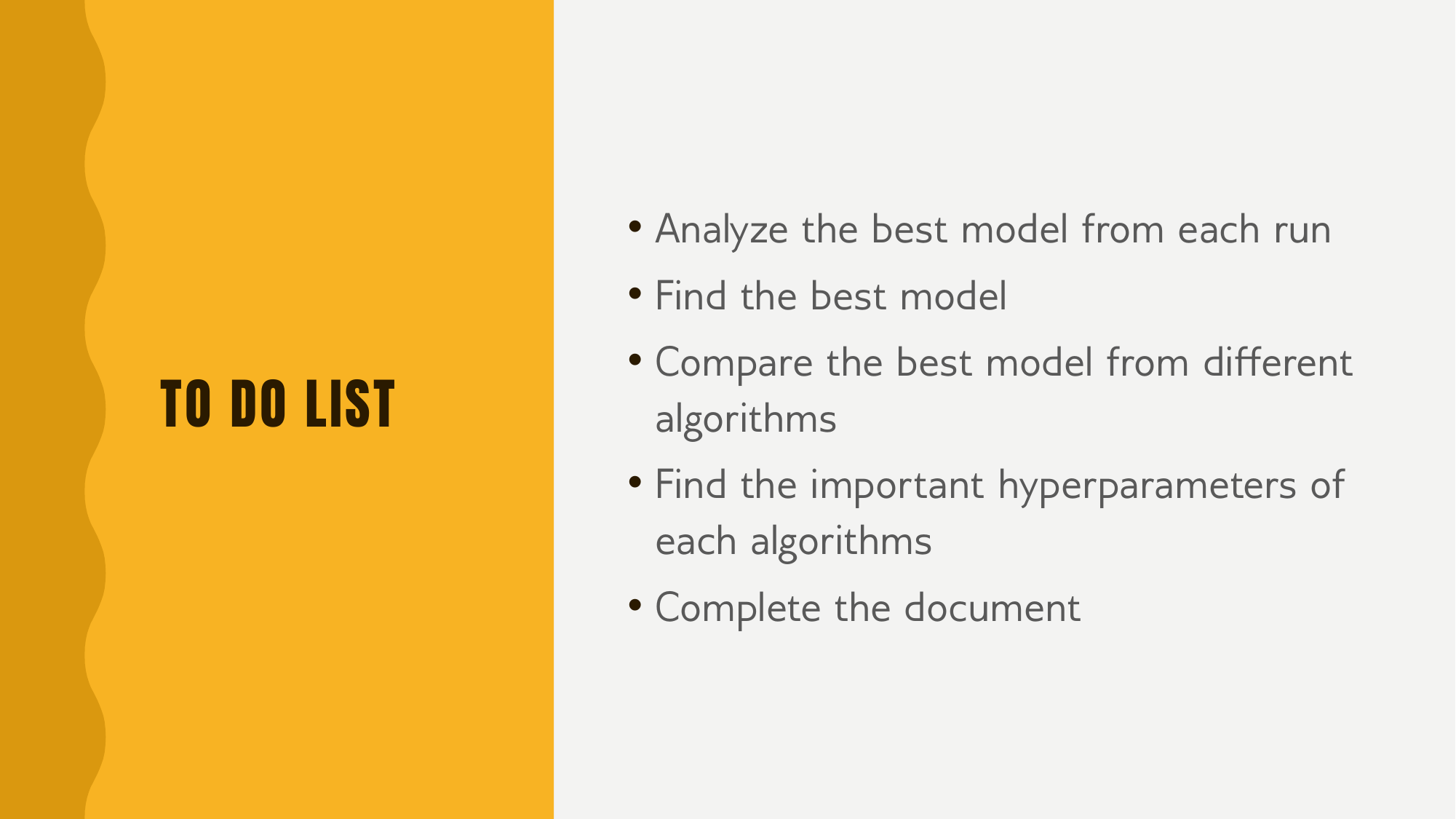

# To Do List

Analyze the best model from each run
Find the best model
Compare the best model from different algorithms
Find the important hyperparameters of each algorithms
Complete the document